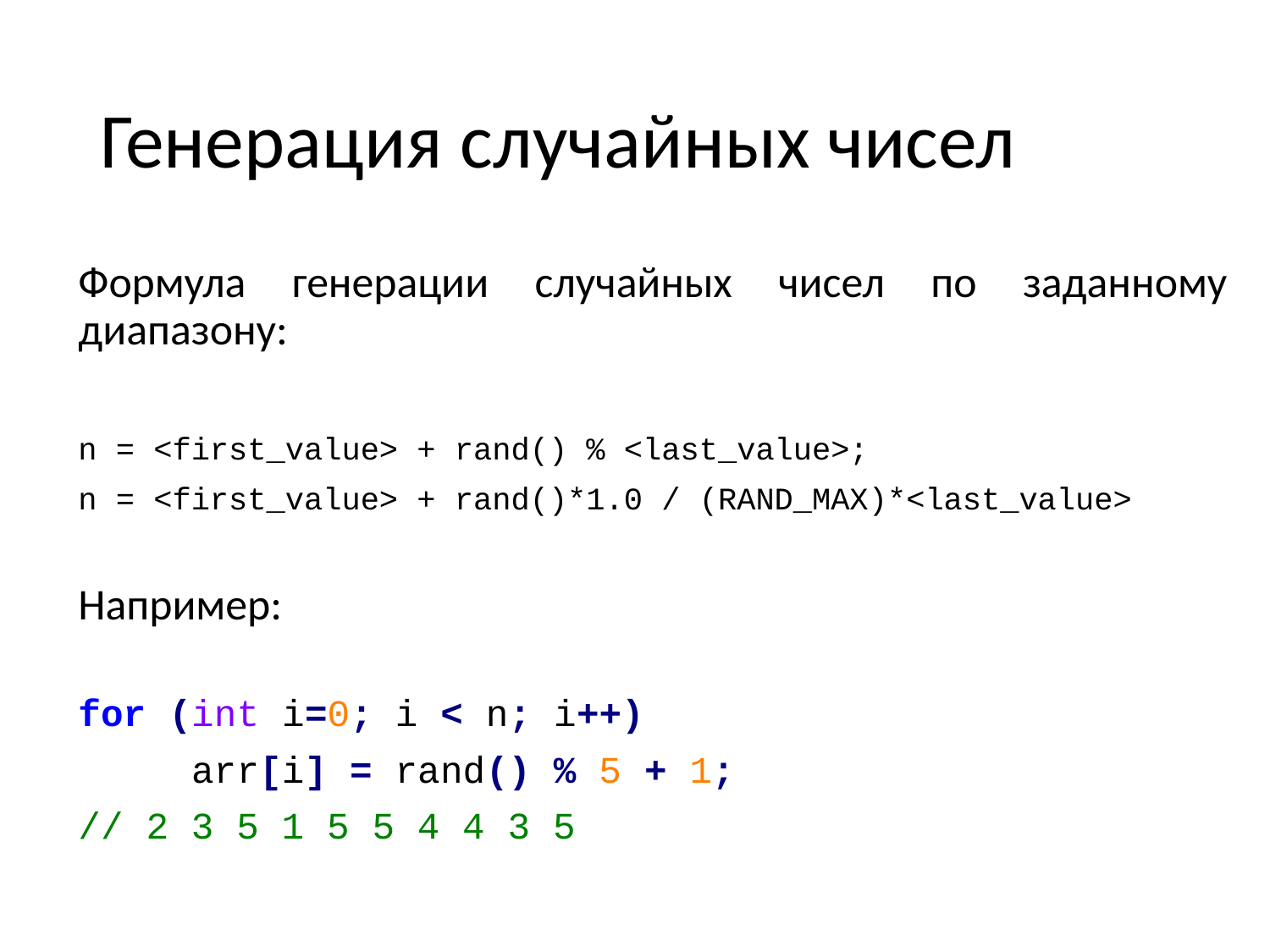

# Генерация случайных чисел
Формула генерации случайных чисел по заданному диапазону:

n = <first_value> + rand() % <last_value>;
n = <first_value> + rand()*1.0 / (RAND_MAX)*<last_value>

Например:

for (int i=0; i < n; i++)
	arr[i] = rand() % 5 + 1;
// 2 3 5 1 5 5 4 4 3 5